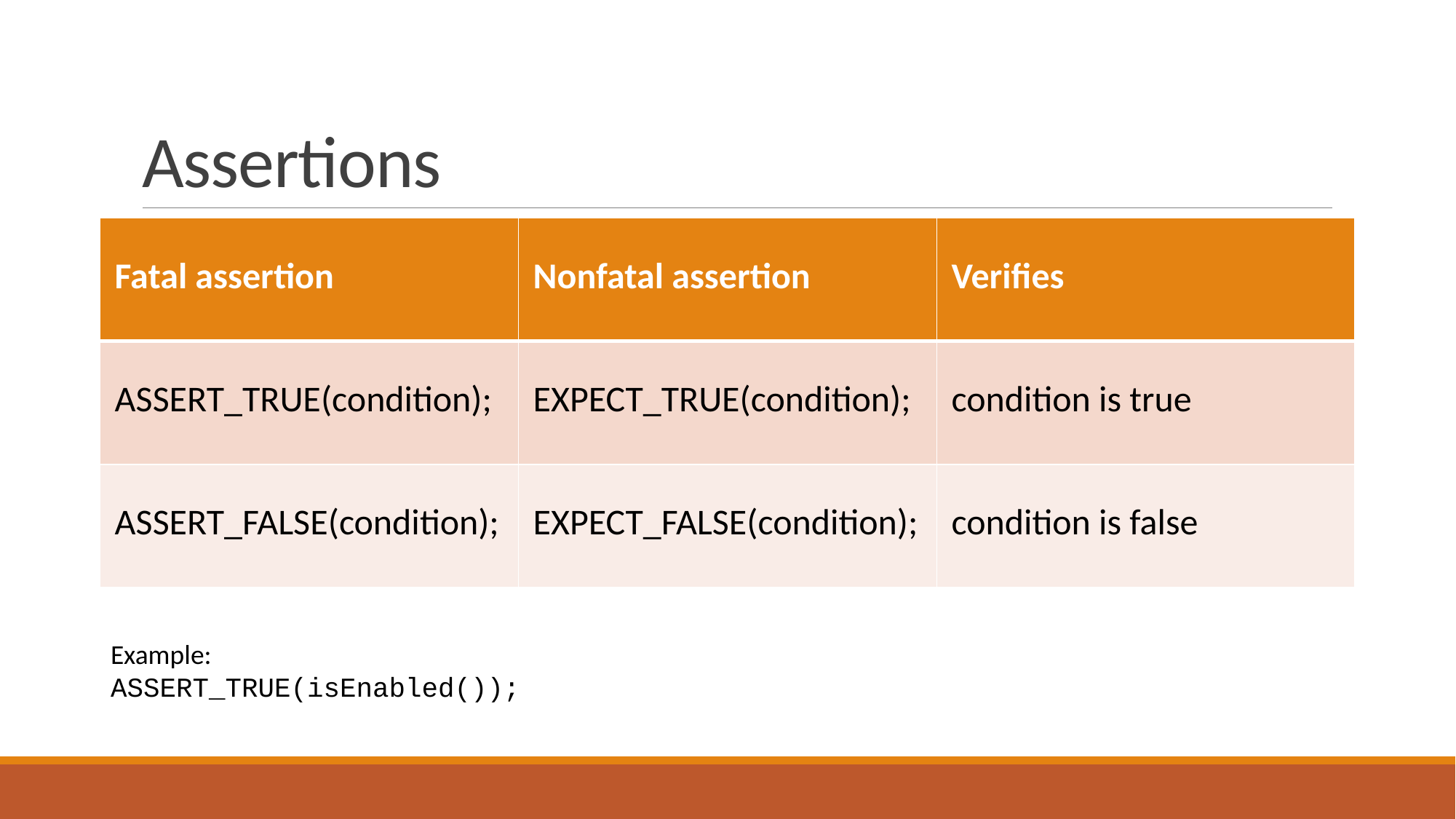

# Assertions
| Fatal assertion | Nonfatal assertion | Verifies |
| --- | --- | --- |
| ASSERT\_TRUE(condition); | EXPECT\_TRUE(condition); | condition is true |
| ASSERT\_FALSE(condition); | EXPECT\_FALSE(condition); | condition is false |
Example:
ASSERT_TRUE(isEnabled());